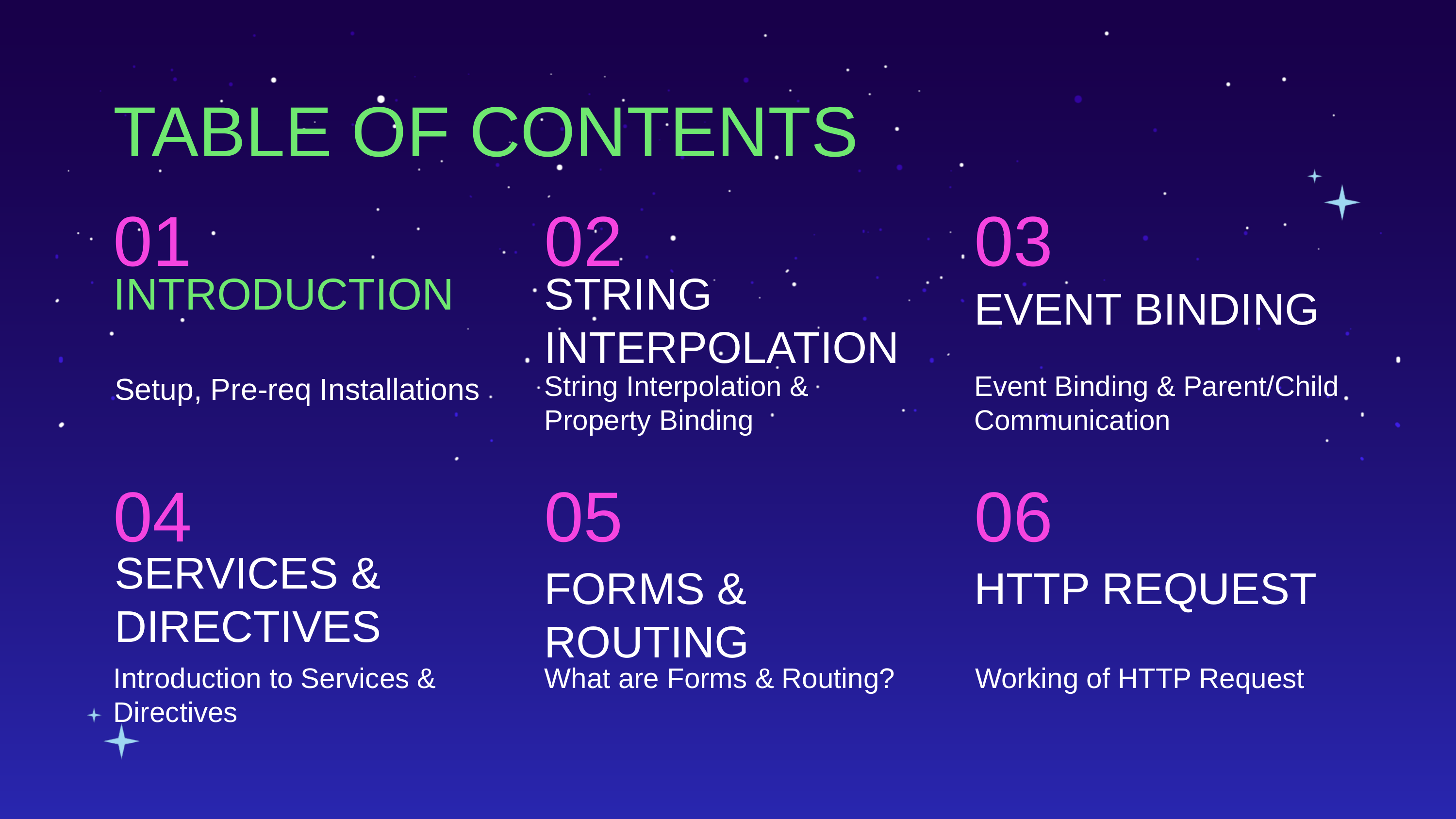

TABLE OF CONTENTS

01
02
03
INTRODUCTION
STRING INTERPOLATION
EVENT BINDING
String Interpolation & Property Binding
Event Binding & Parent/Child Communication
Setup, Pre-req Installations
04
05
06
SERVICES & DIRECTIVES
FORMS & ROUTING
HTTP REQUEST
Introduction to Services & Directives
What are Forms & Routing?
Working of HTTP Request